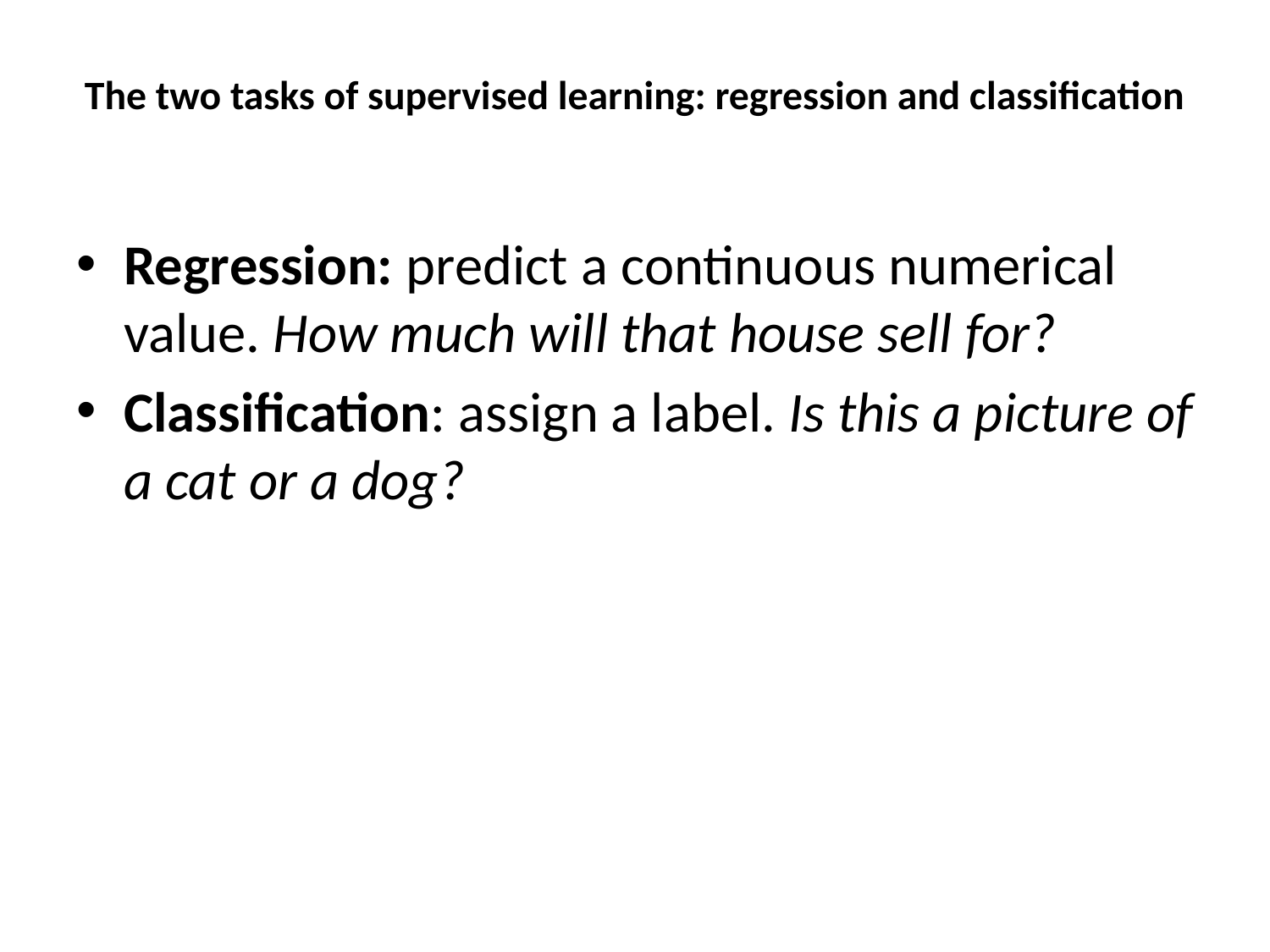

# The two tasks of supervised learning: regression and classification
Regression: predict a continuous numerical value. How much will that house sell for?
Classification: assign a label. Is this a picture of a cat or a dog?